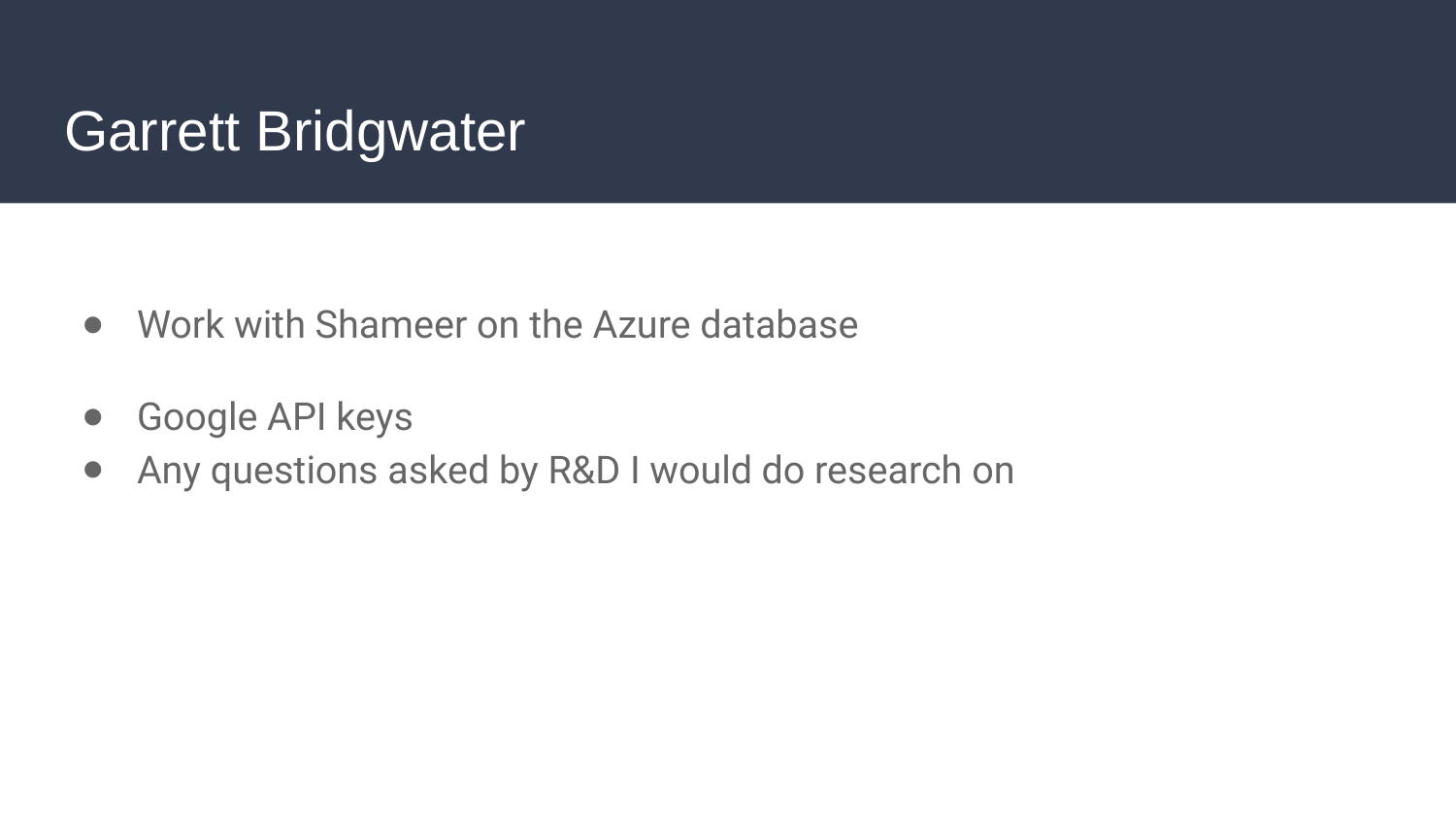

# Garrett Bridgwater
Work with Shameer on the Azure database
Google API keys
Any questions asked by R&D I would do research on